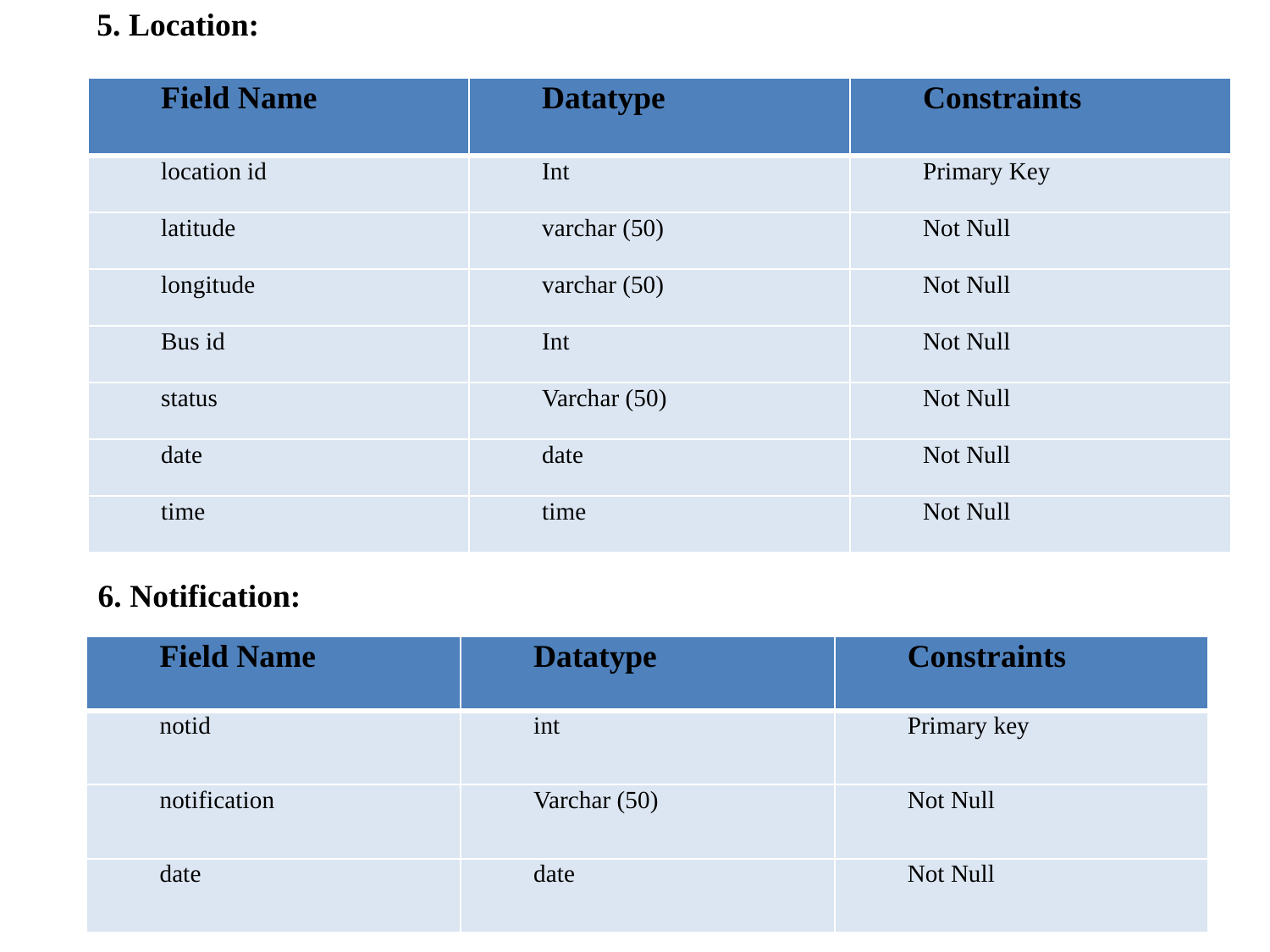

5. Location:
| Field Name | Datatype | Constraints |
| --- | --- | --- |
| location id | Int | Primary Key |
| latitude | varchar (50) | Not Null |
| longitude | varchar (50) | Not Null |
| Bus id | Int | Not Null |
| status | Varchar (50) | Not Null |
| date | date | Not Null |
| time | time | Not Null |
6. Notification:
| Field Name | Datatype | Constraints |
| --- | --- | --- |
| notid | int | Primary key |
| notification | Varchar (50) | Not Null |
| date | date | Not Null |